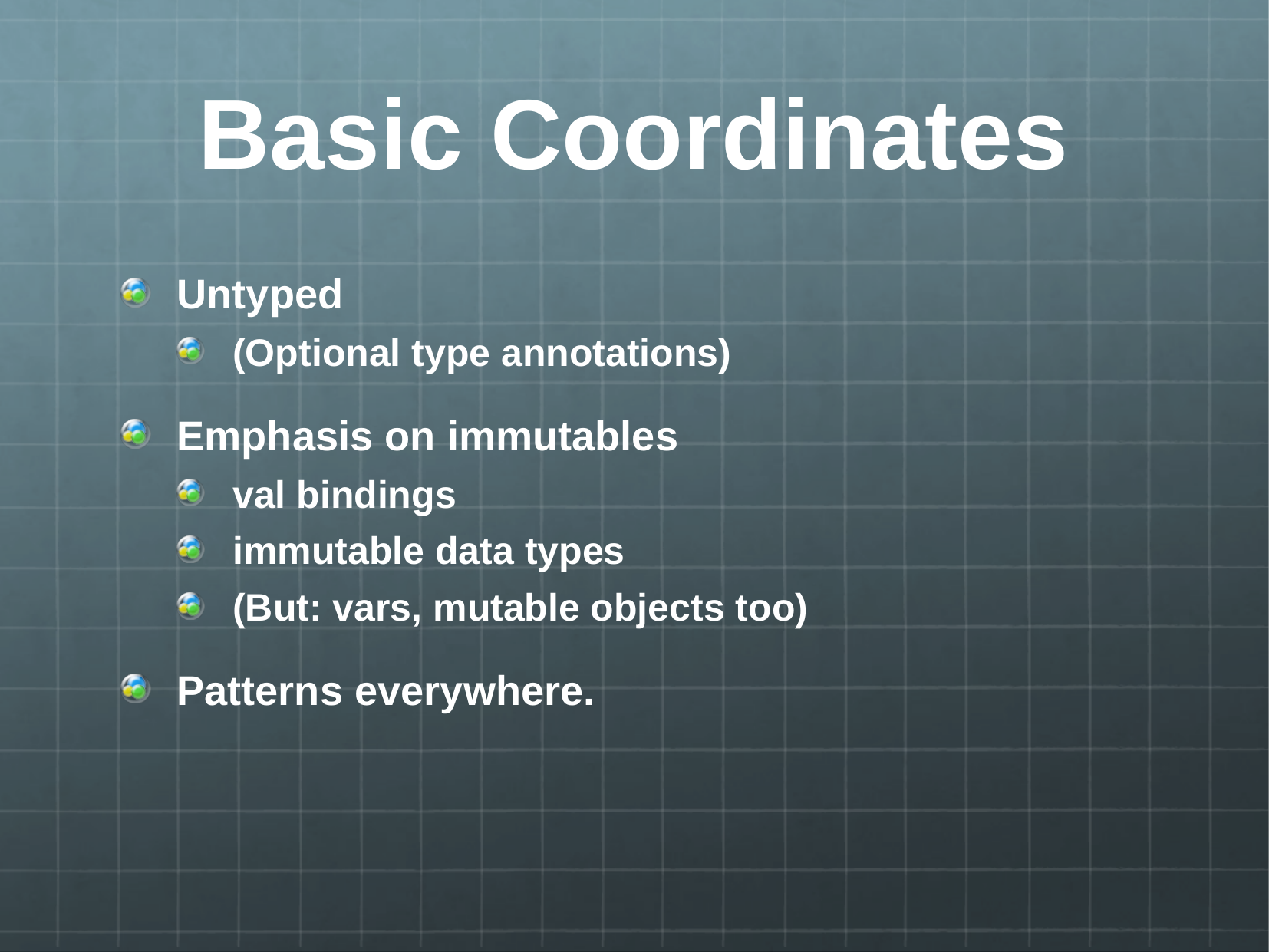

# Basic Coordinates
Untyped
(Optional type annotations)
Emphasis on immutables
val bindings
immutable data types
(But: vars, mutable objects too)
Patterns everywhere.